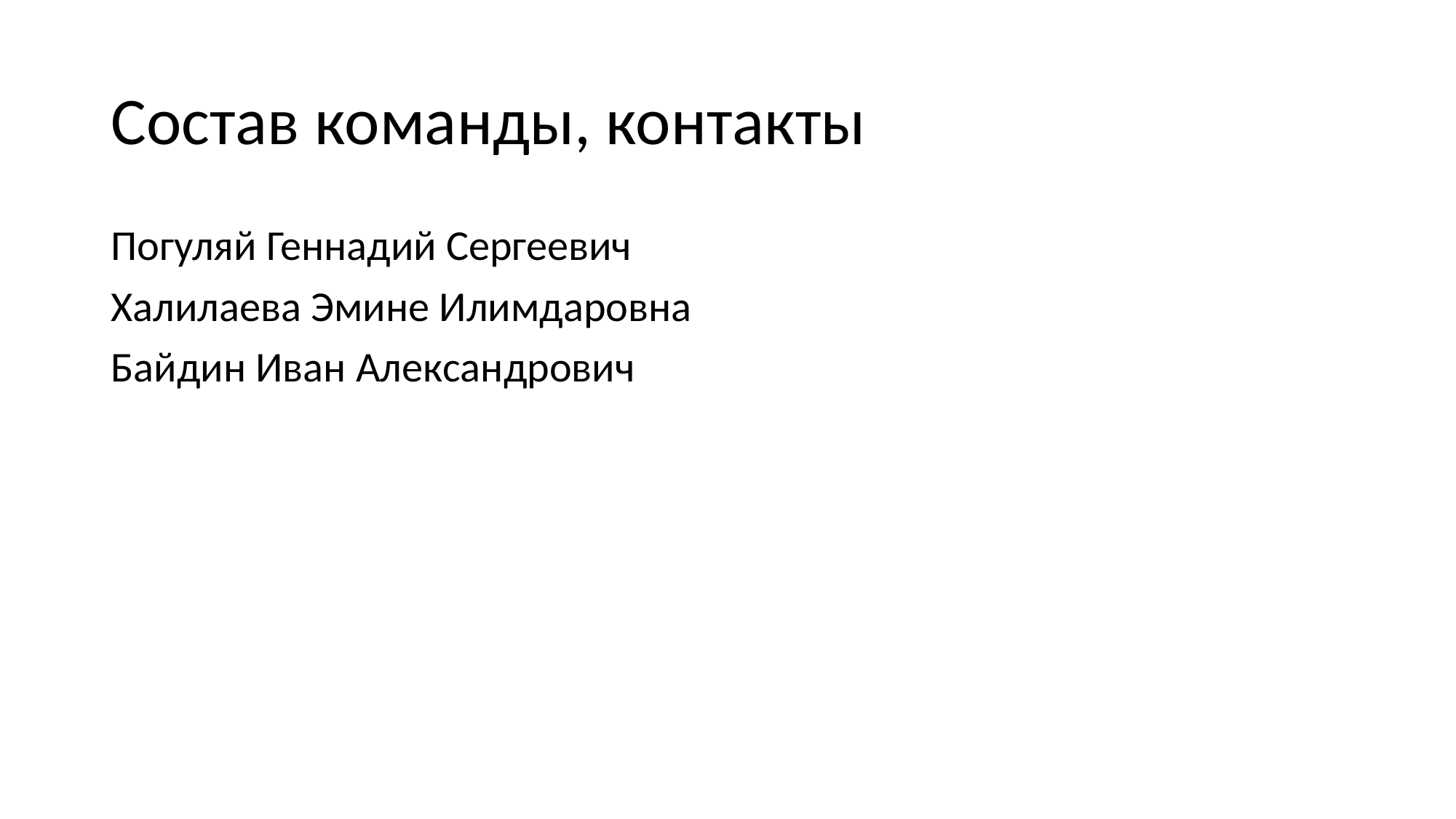

# Состав команды, контакты
Погуляй Геннадий Сергеевич
Халилаева Эмине Илимдаровна
Байдин Иван Александрович